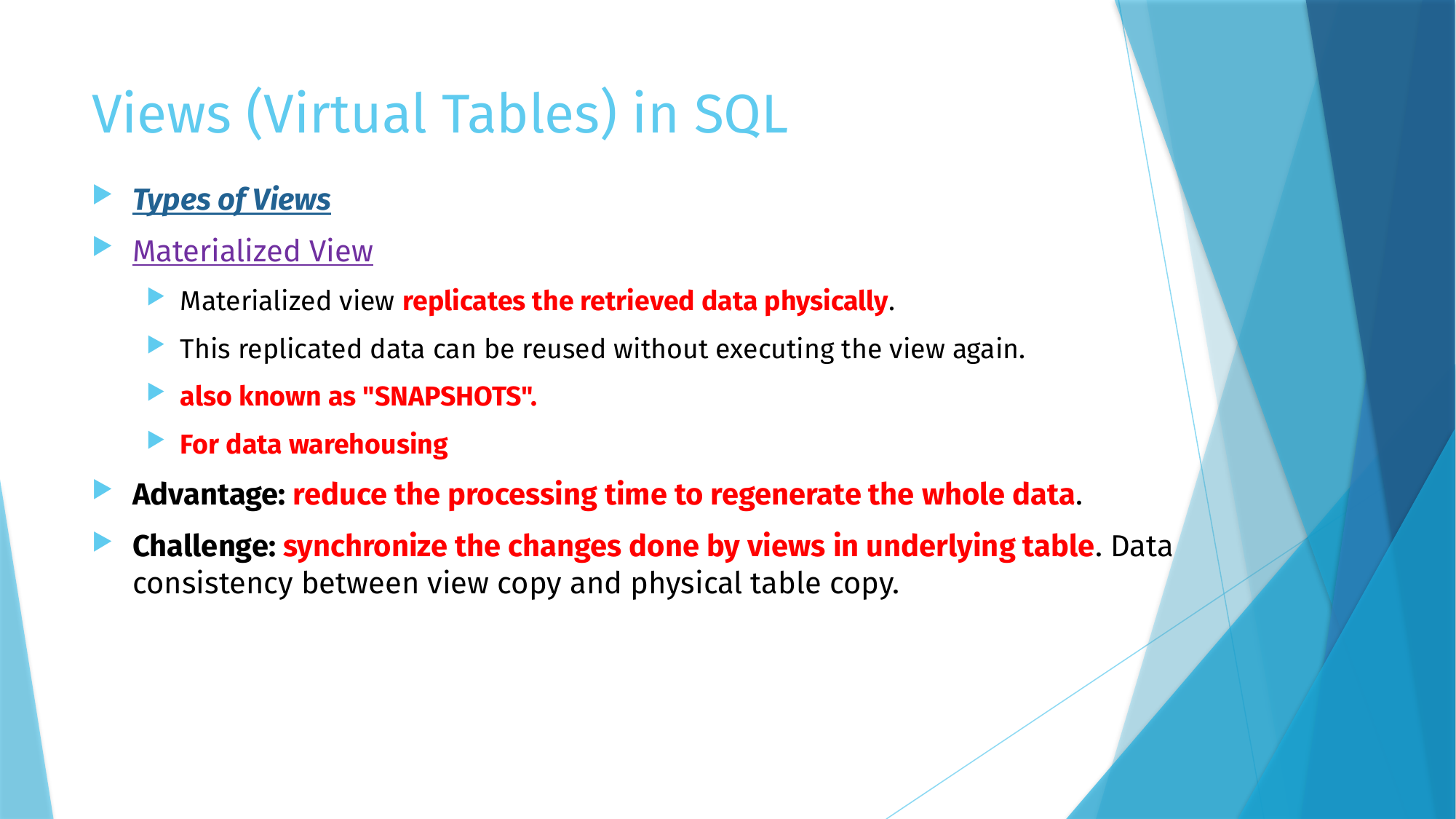

# Views (Virtual Tables) in SQL
Types of Views
Materialized View
Materialized view replicates the retrieved data physically.
This replicated data can be reused without executing the view again.
also known as "SNAPSHOTS".
For data warehousing
Advantage: reduce the processing time to regenerate the whole data.
Challenge: synchronize the changes done by views in underlying table. Data consistency between view copy and physical table copy.